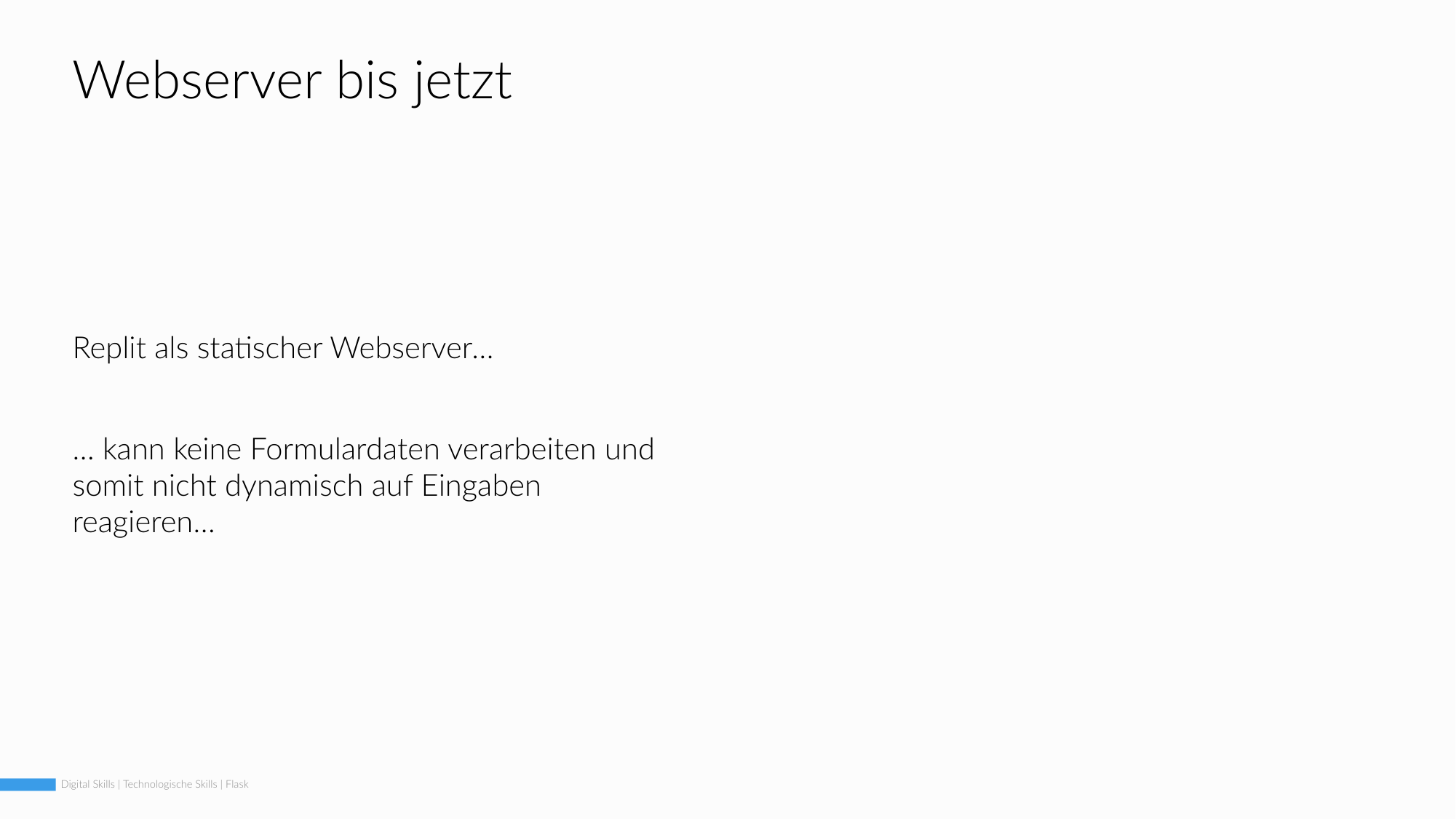

# Webserver bis jetzt
Replit als statischer Webserver…
… kann keine Formulardaten verarbeiten und somit nicht dynamisch auf Eingaben reagieren…